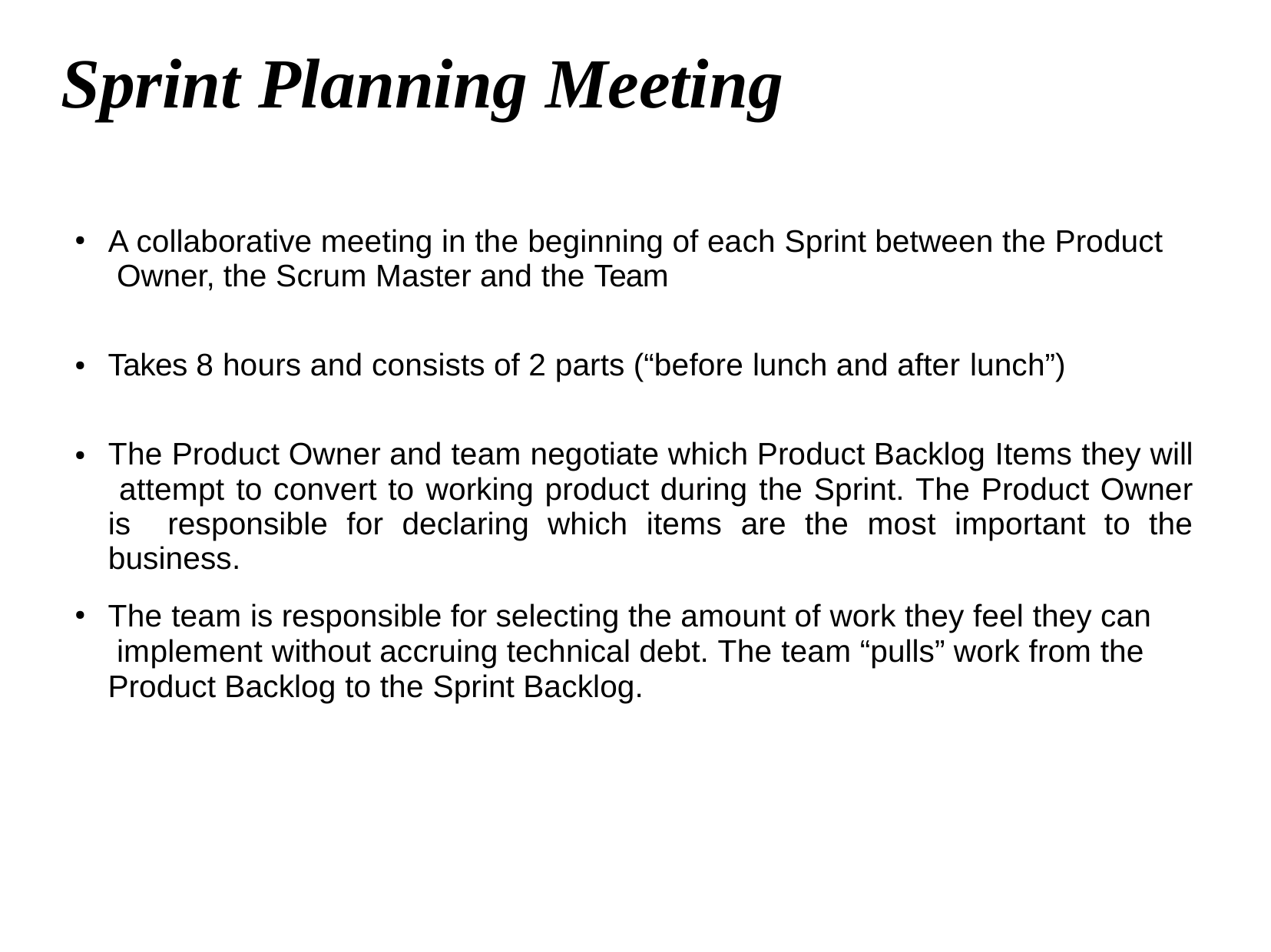

# Sprint Planning Meeting
A collaborative meeting in the beginning of each Sprint between the Product  Owner, the Scrum Master and the Team
●
Takes 8 hours and consists of 2 parts (“before lunch and after lunch”)
●
The Product Owner and team negotiate which Product Backlog Items they will  attempt to convert to working product during the Sprint. The Product Owner is  responsible for declaring which items are the most important to the business.
●
The team is responsible for selecting the amount of work they feel they can  implement without accruing technical debt. The team “pulls” work from the  Product Backlog to the Sprint Backlog.
●